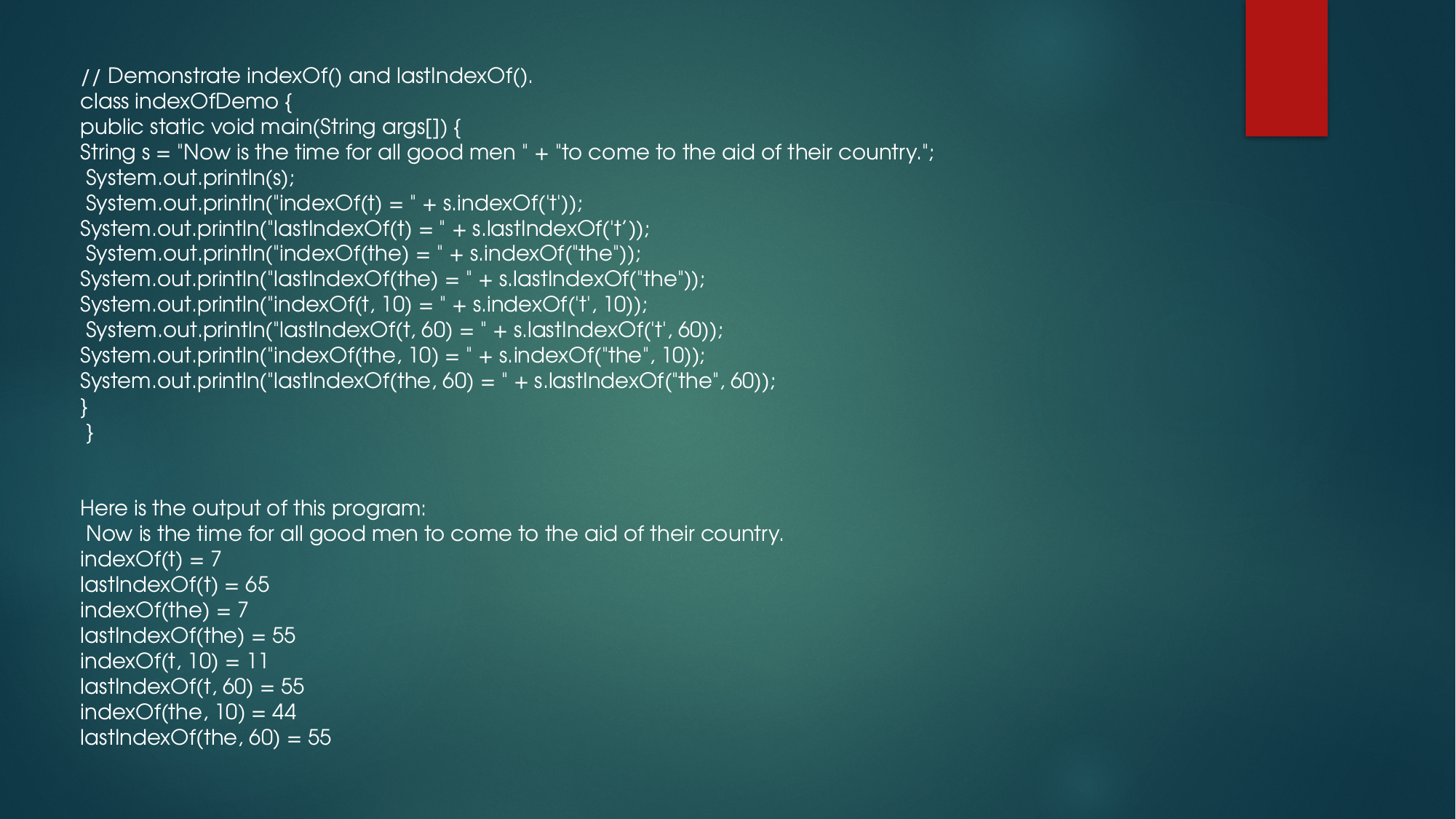

// Demonstrate indexOf() and lastIndexOf().
class indexOfDemo {
public static void main(String args[]) {
String s = "Now is the time for all good men " + "to come to the aid of their country.";
 System.out.println(s);
 System.out.println("indexOf(t) = " + s.indexOf('t'));
System.out.println("lastIndexOf(t) = " + s.lastIndexOf('t’));
 System.out.println("indexOf(the) = " + s.indexOf("the"));
System.out.println("lastIndexOf(the) = " + s.lastIndexOf("the"));
System.out.println("indexOf(t, 10) = " + s.indexOf('t', 10));
 System.out.println("lastIndexOf(t, 60) = " + s.lastIndexOf('t', 60));
System.out.println("indexOf(the, 10) = " + s.indexOf("the", 10));
System.out.println("lastIndexOf(the, 60) = " + s.lastIndexOf("the", 60));
}
 }

Here is the output of this program:
 Now is the time for all good men to come to the aid of their country.
indexOf(t) = 7
lastIndexOf(t) = 65
indexOf(the) = 7
lastIndexOf(the) = 55
indexOf(t, 10) = 11
lastIndexOf(t, 60) = 55
indexOf(the, 10) = 44
lastIndexOf(the, 60) = 55